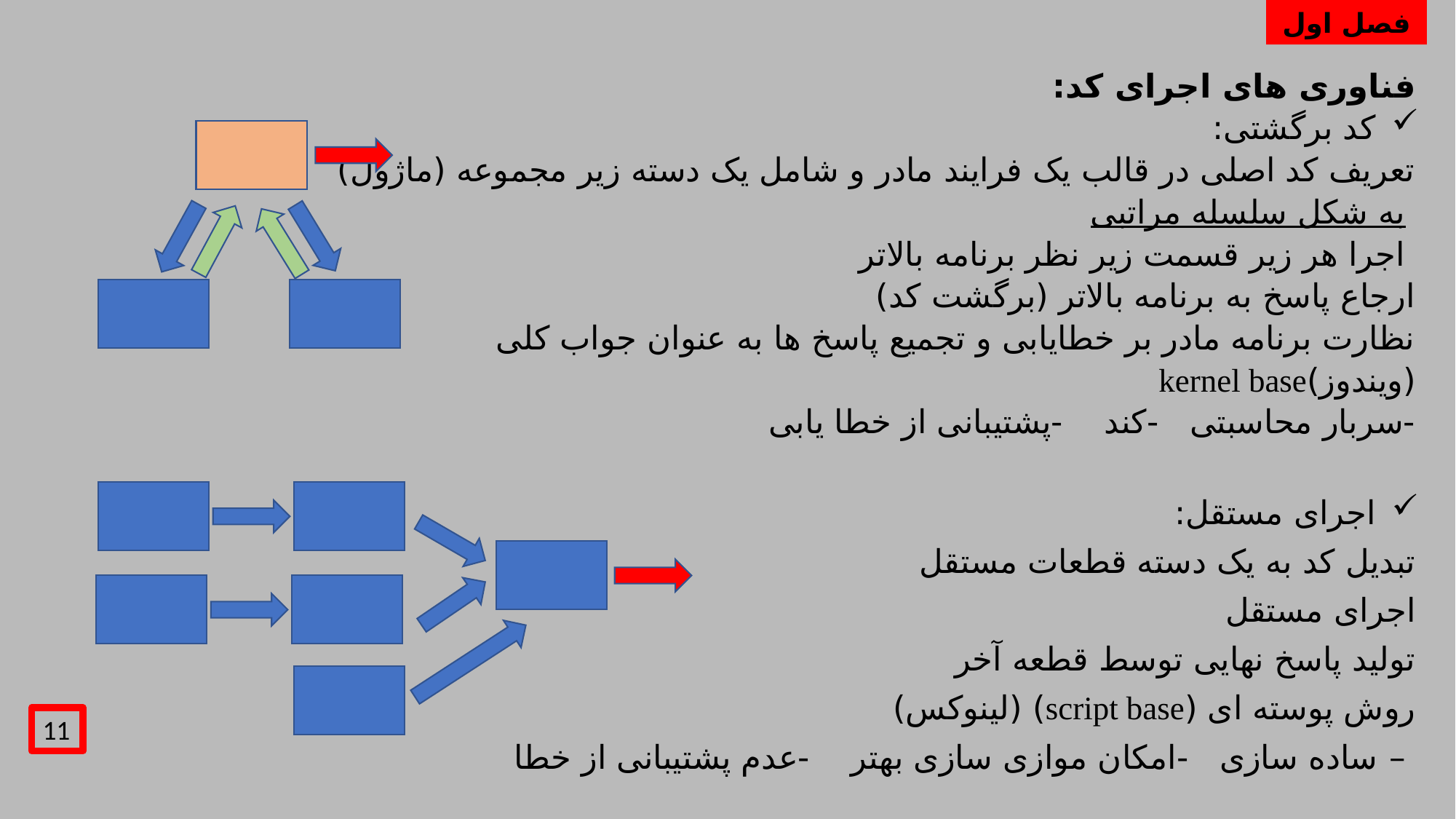

# فصل اول
فناوری های اجرای کد:
کد برگشتی:
تعریف کد اصلی در قالب یک فرایند مادر و شامل یک دسته زیر مجموعه (ماژول)
 به شکل سلسله مراتبی
 اجرا هر زیر قسمت زیر نظر برنامه بالاتر
ارجاع پاسخ به برنامه بالاتر (برگشت کد)
نظارت برنامه مادر بر خطایابی و تجمیع پاسخ ها به عنوان جواب کلی
(ویندوز)kernel base
-سربار محاسبتی   -کند    -پشتیبانی از خطا یابی

اجرای مستقل:
تبدیل کد به یک دسته قطعات مستقل
اجرای مستقل
تولید پاسخ نهایی توسط قطعه آخر
روش پوسته ای (script base) (لینوکس)
 – ساده سازی   -امکان موازی سازی بهتر    -عدم پشتیبانی از خطا

11